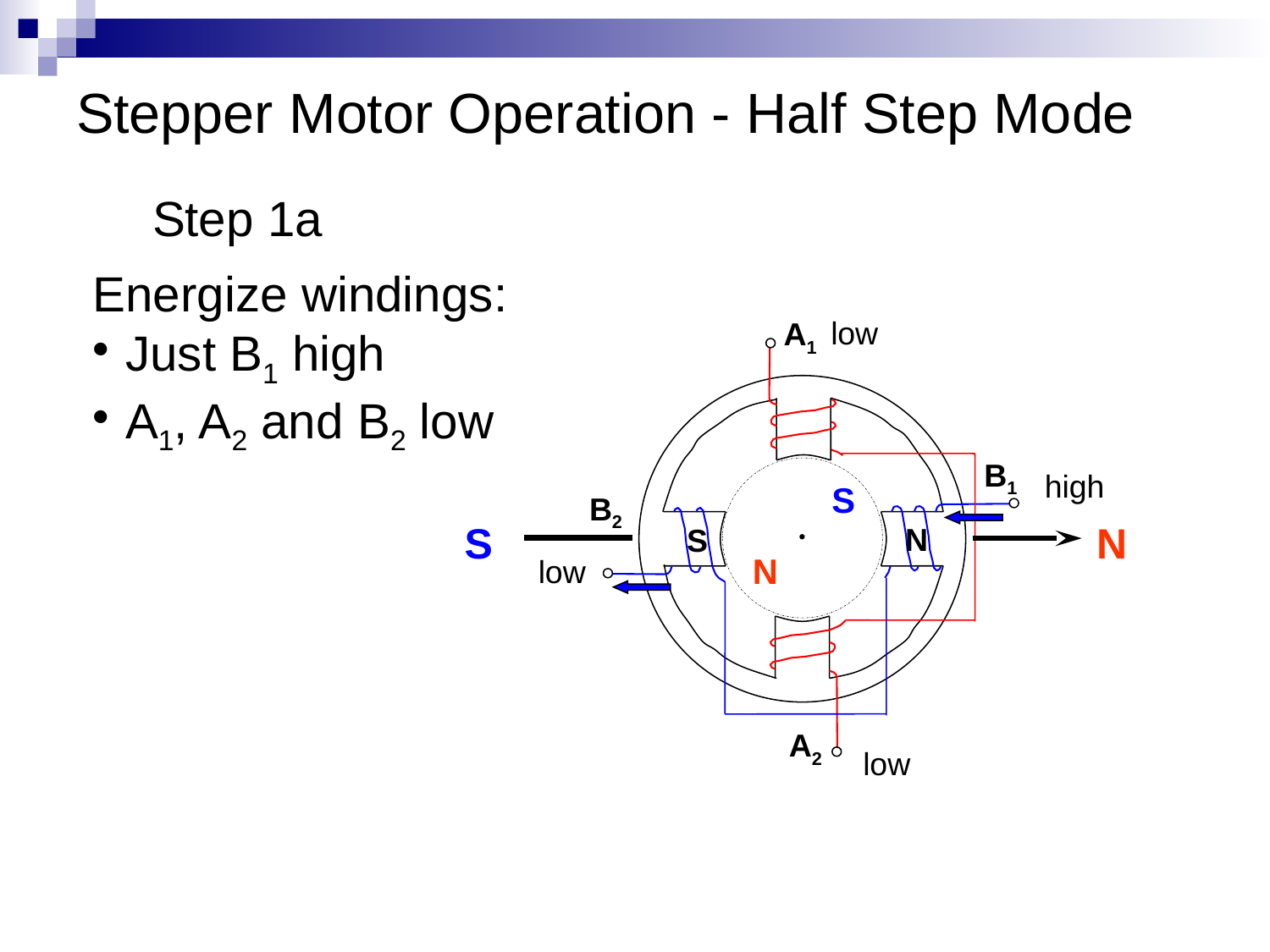

# Stepper Motor Operation - Half Step Mode
Step 1a
Energize windings:
Just B1 high
A1, A2 and B2 low
low
A1

B1

high
S
B2

S
N
N
S

N
low

A2
low